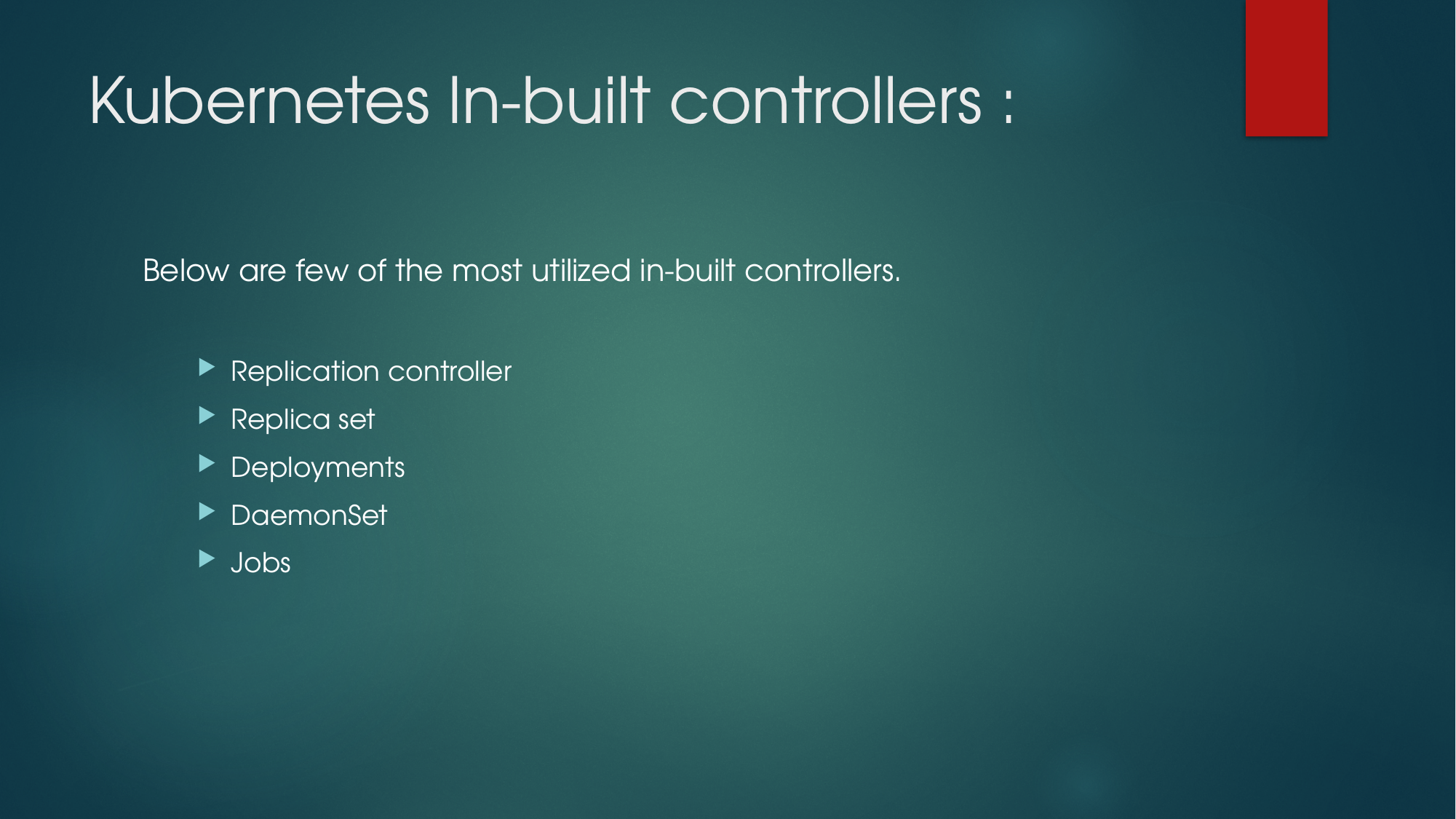

# Kubernetes In-built controllers :
Below are few of the most utilized in-built controllers.

Replication controller
Replica set
Deployments
DaemonSet
Jobs